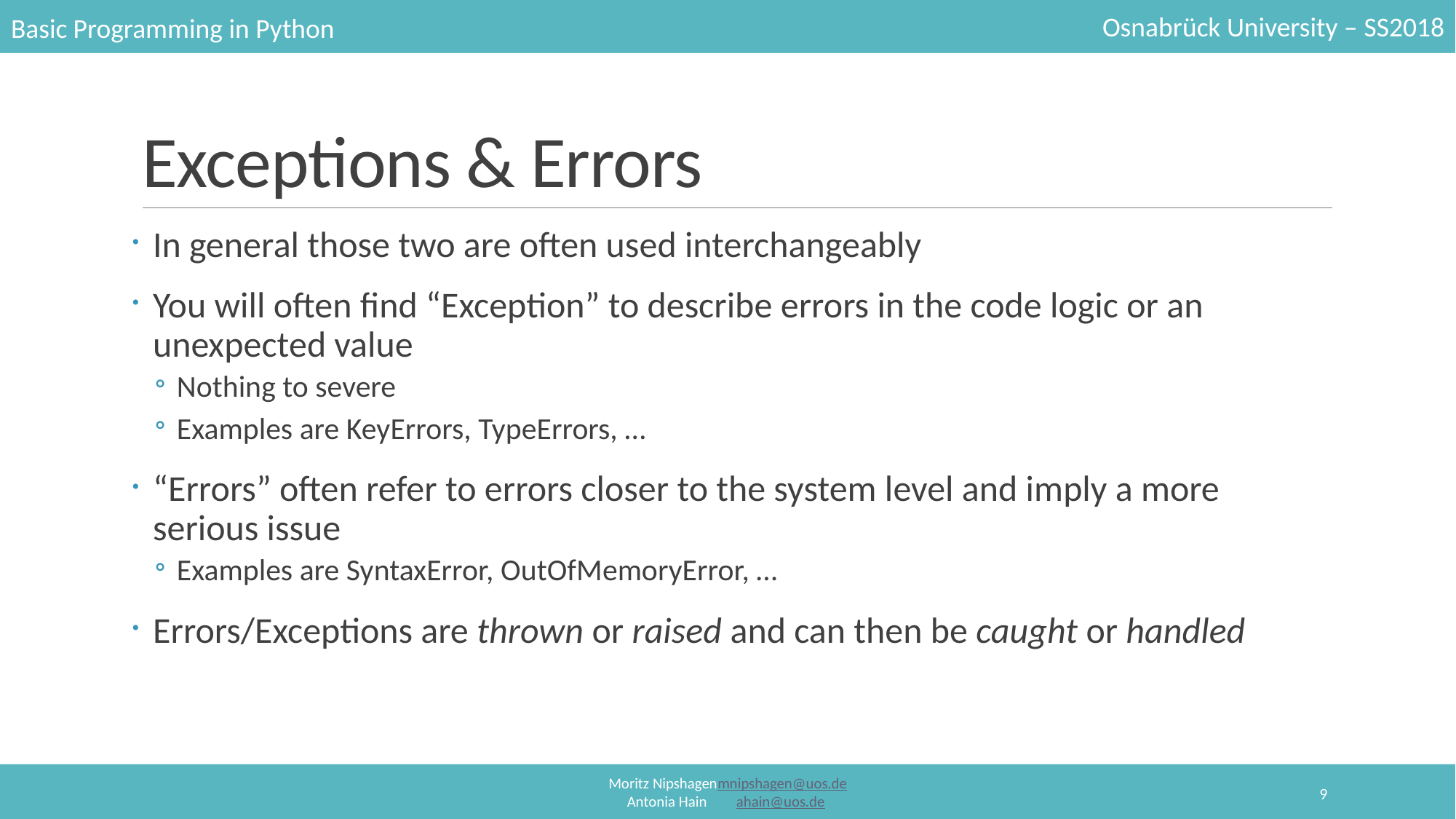

# Exceptions & Errors
In general those two are often used interchangeably
You will often find “Exception” to describe errors in the code logic or an unexpected value
Nothing to severe
Examples are KeyErrors, TypeErrors, …
“Errors” often refer to errors closer to the system level and imply a more serious issue
Examples are SyntaxError, OutOfMemoryError, …
Errors/Exceptions are thrown or raised and can then be caught or handled
9